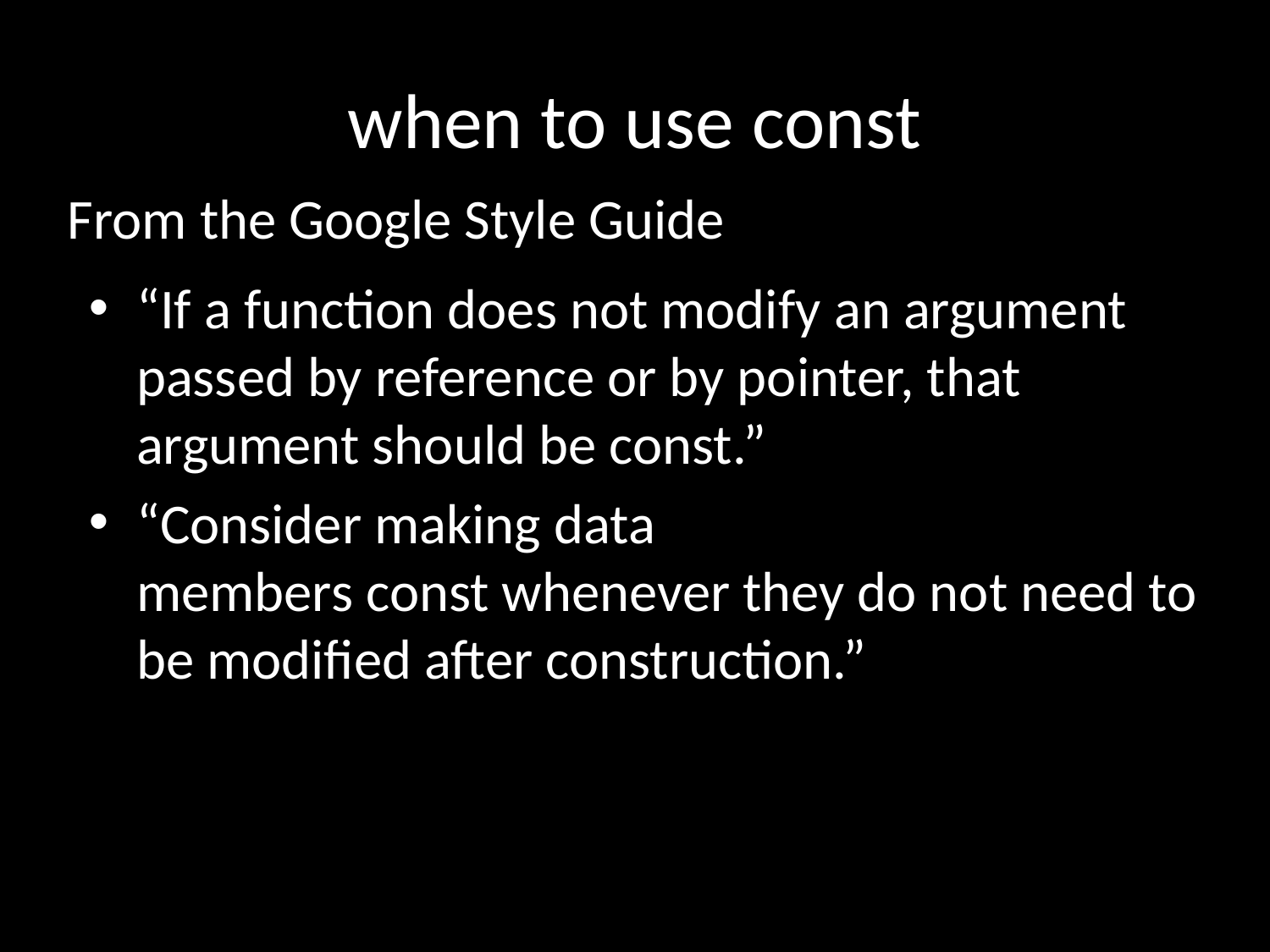

# when to use const
From the Google Style Guide
“If a function does not modify an argument passed by reference or by pointer, that argument should be const.”
“Consider making data members const whenever they do not need to be modified after construction.”